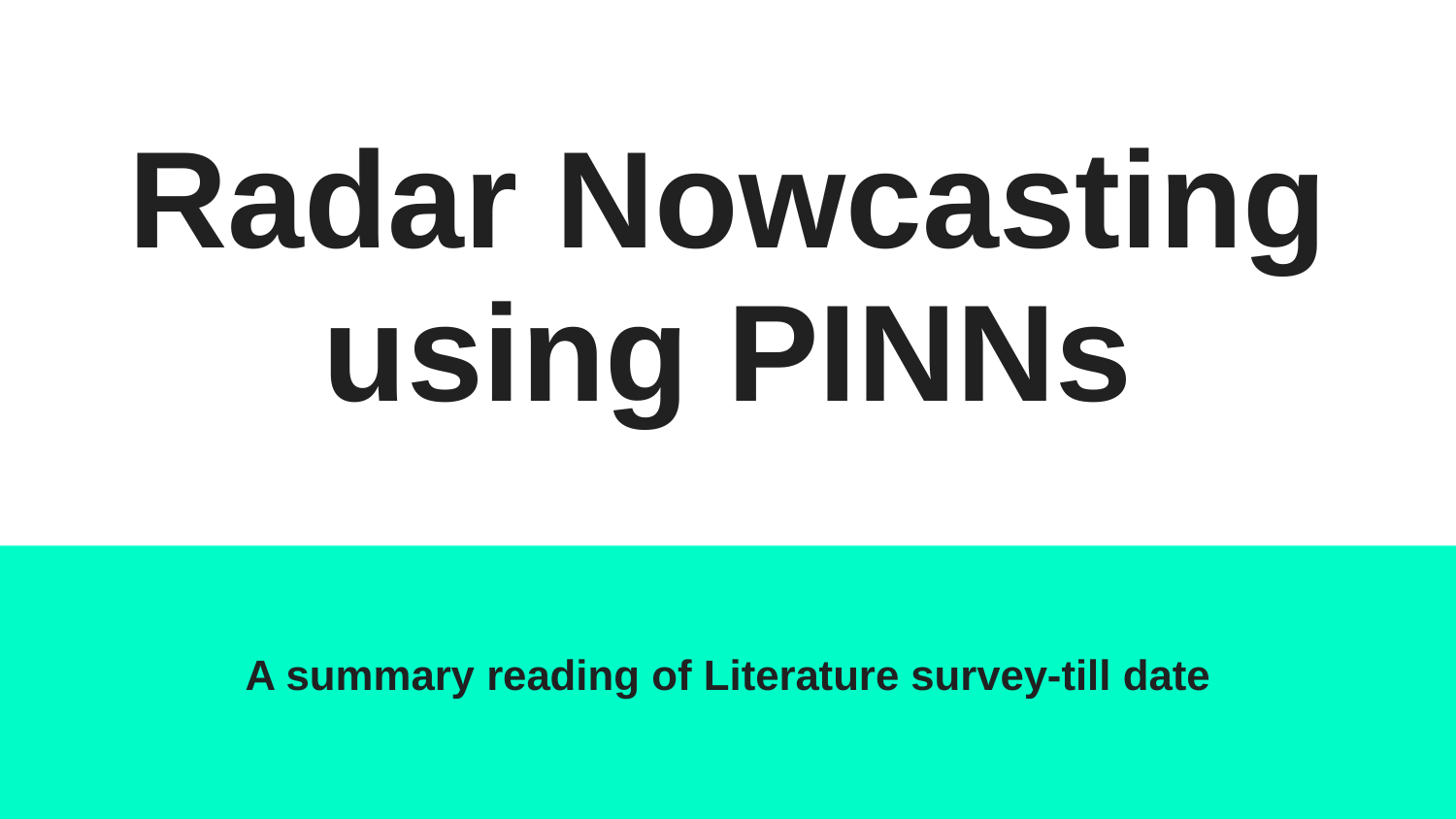

# Radar Nowcasting using PINNs
A summary reading of Literature survey-till date